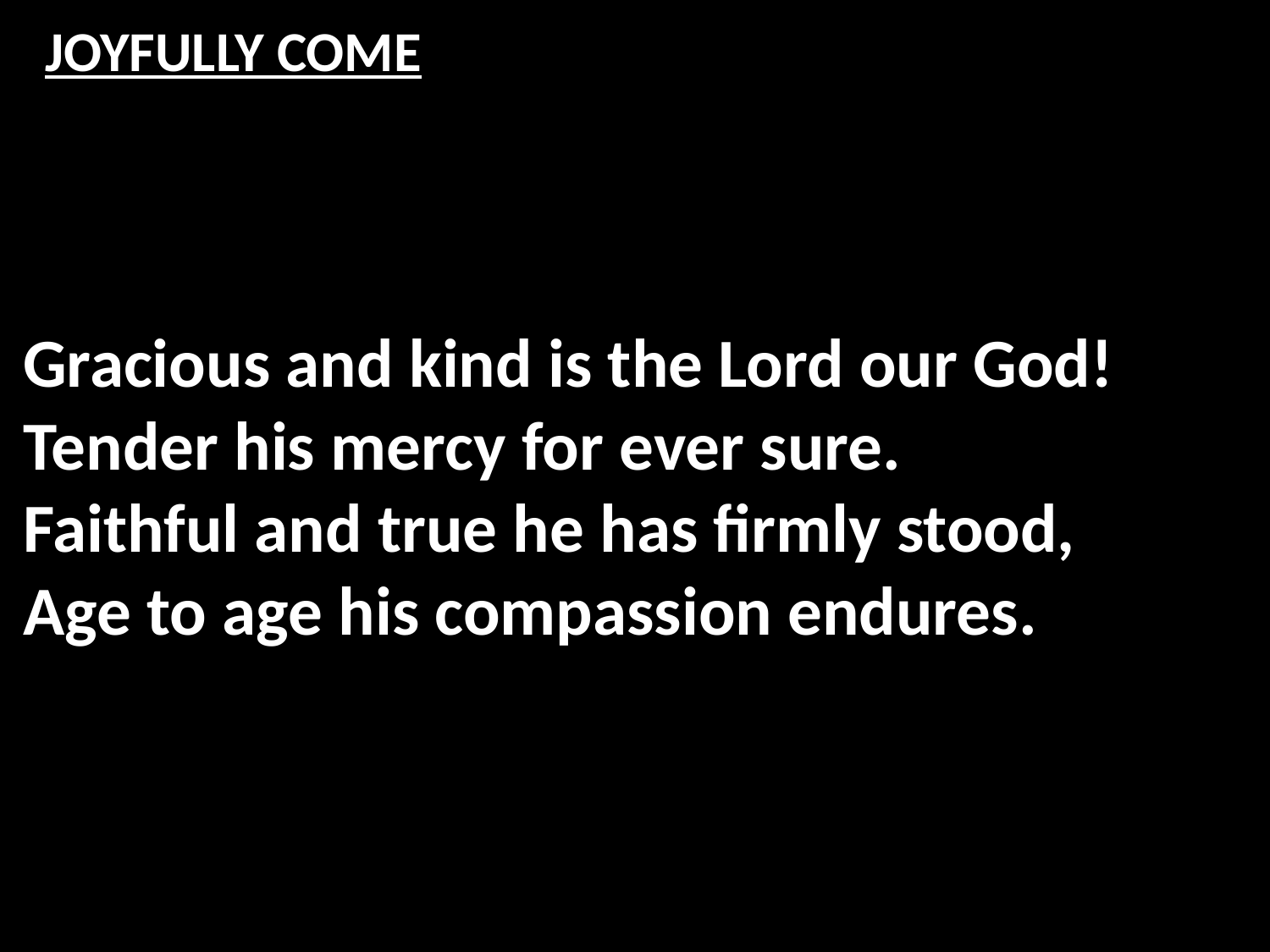

# JOYFULLY COME
Gracious and kind is the Lord our God!
Tender his mercy for ever sure.
Faithful and true he has firmly stood,
Age to age his compassion endures.